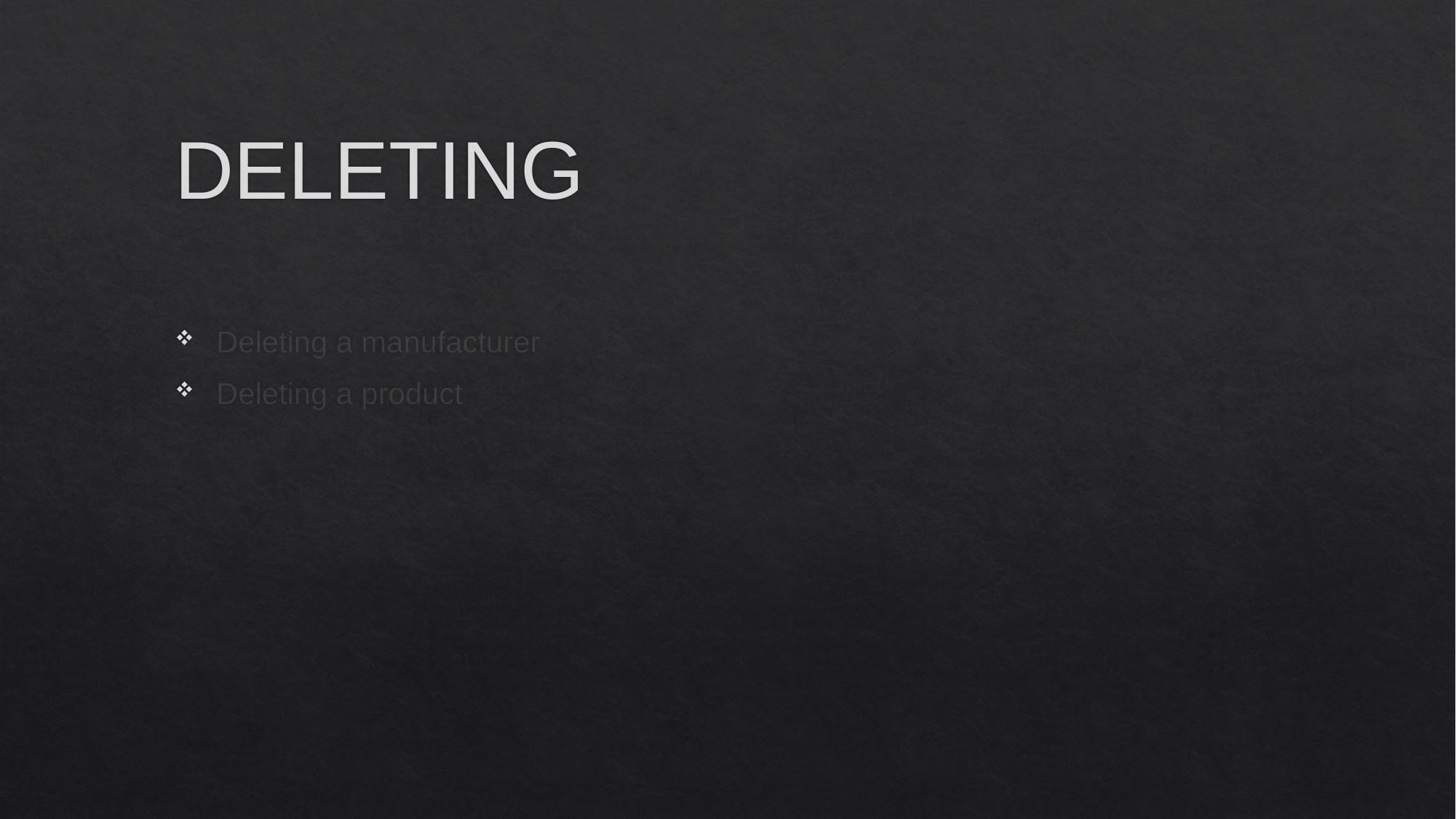

# DELETING
Deleting a manufacturer
Deleting a product